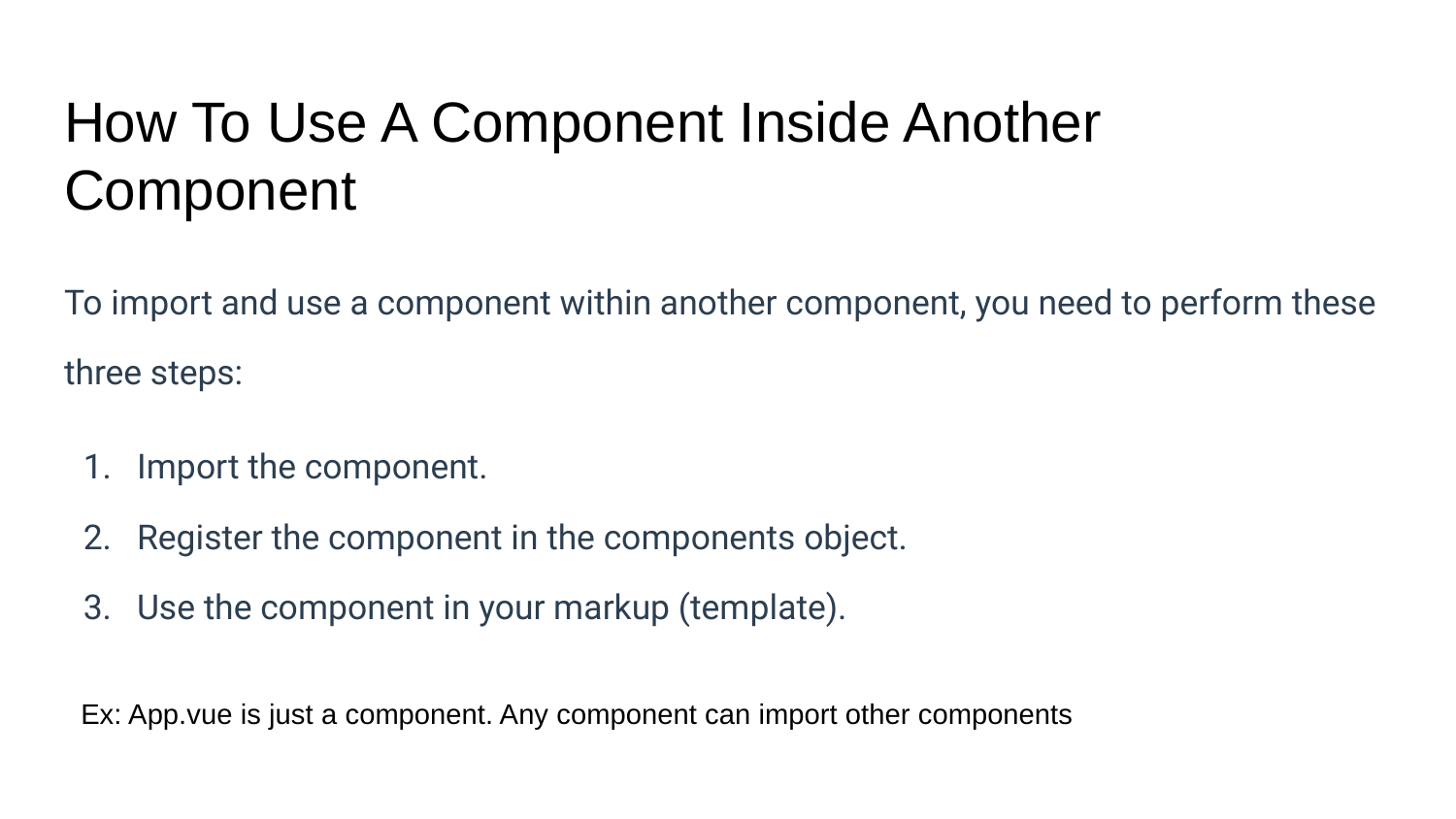

# How To Use A Component Inside Another Component
To import and use a component within another component, you need to perform these three steps:
Import the component.
Register the component in the components object.
Use the component in your markup (template).

Ex: App.vue is just a component. Any component can import other components